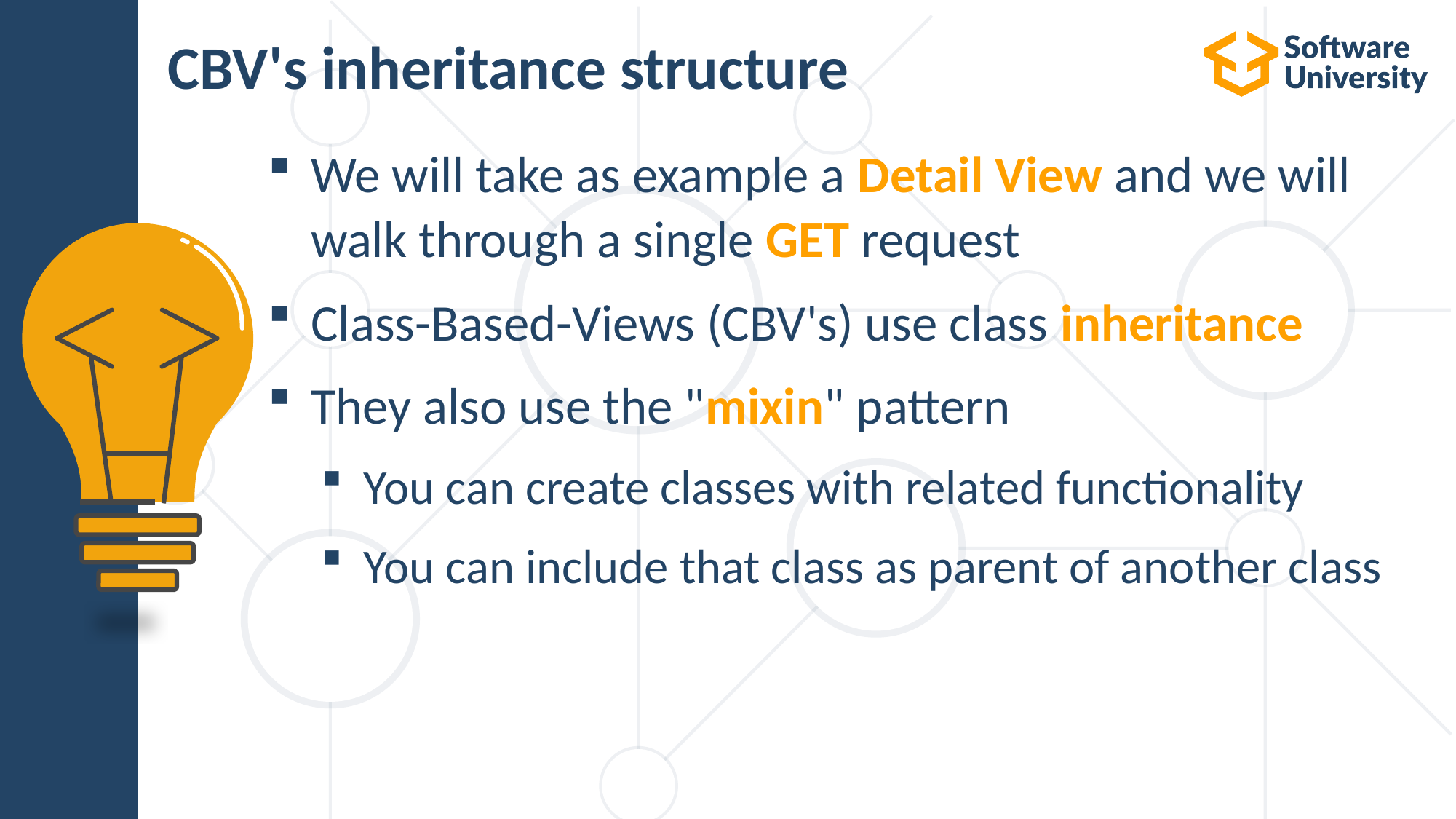

# CBV's inheritance structure
We will take as example a Detail View and we will walk through a single GET request
Class-Based-Views (CBV's) use class inheritance
They also use the "mixin" pattern
You can create classes with related functionality
You can include that class as parent of another class